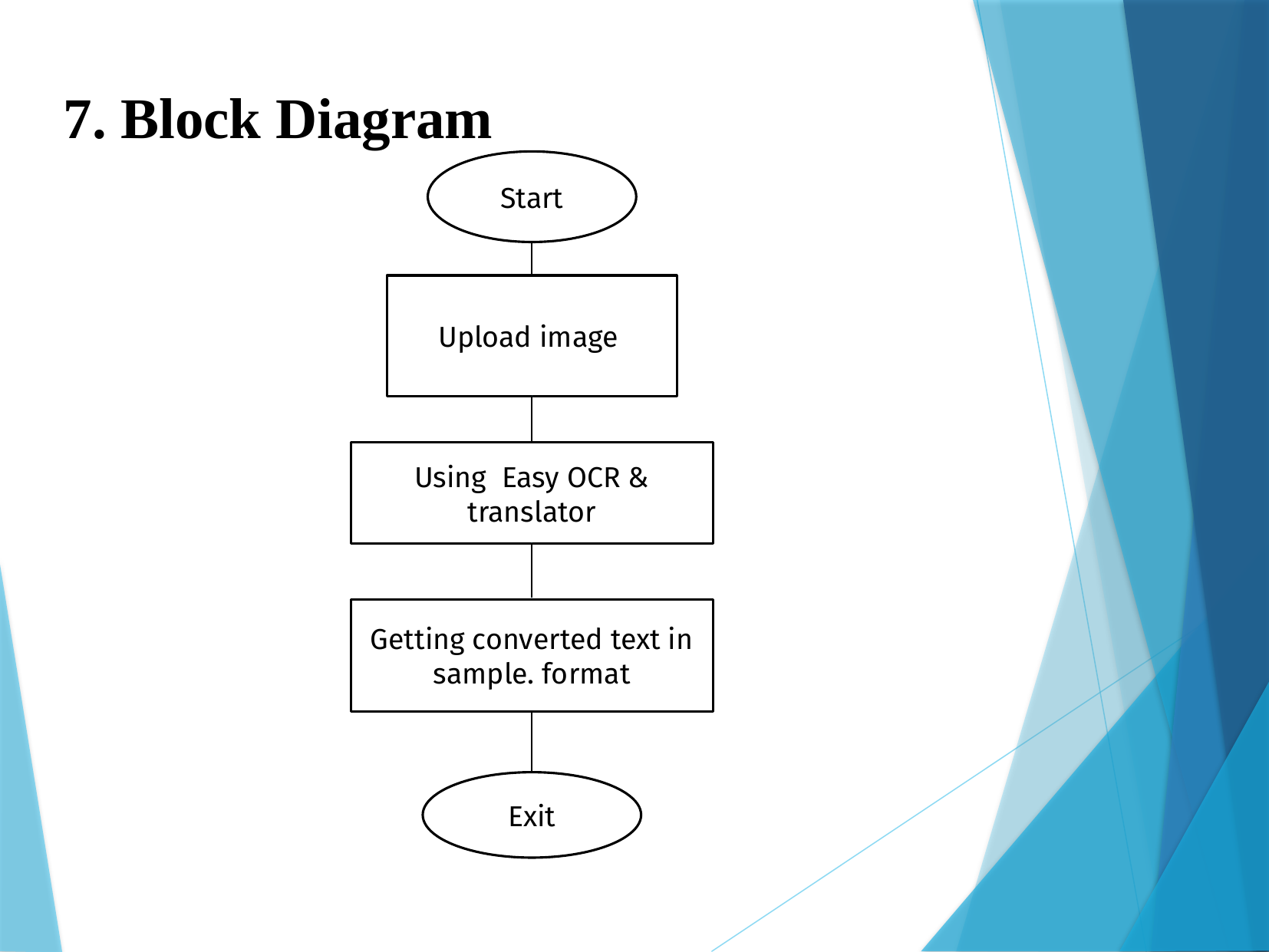

7. Block Diagram
Start

Upload image
Using  Easy OCR & translator
Getting converted text in sample. format
Exit